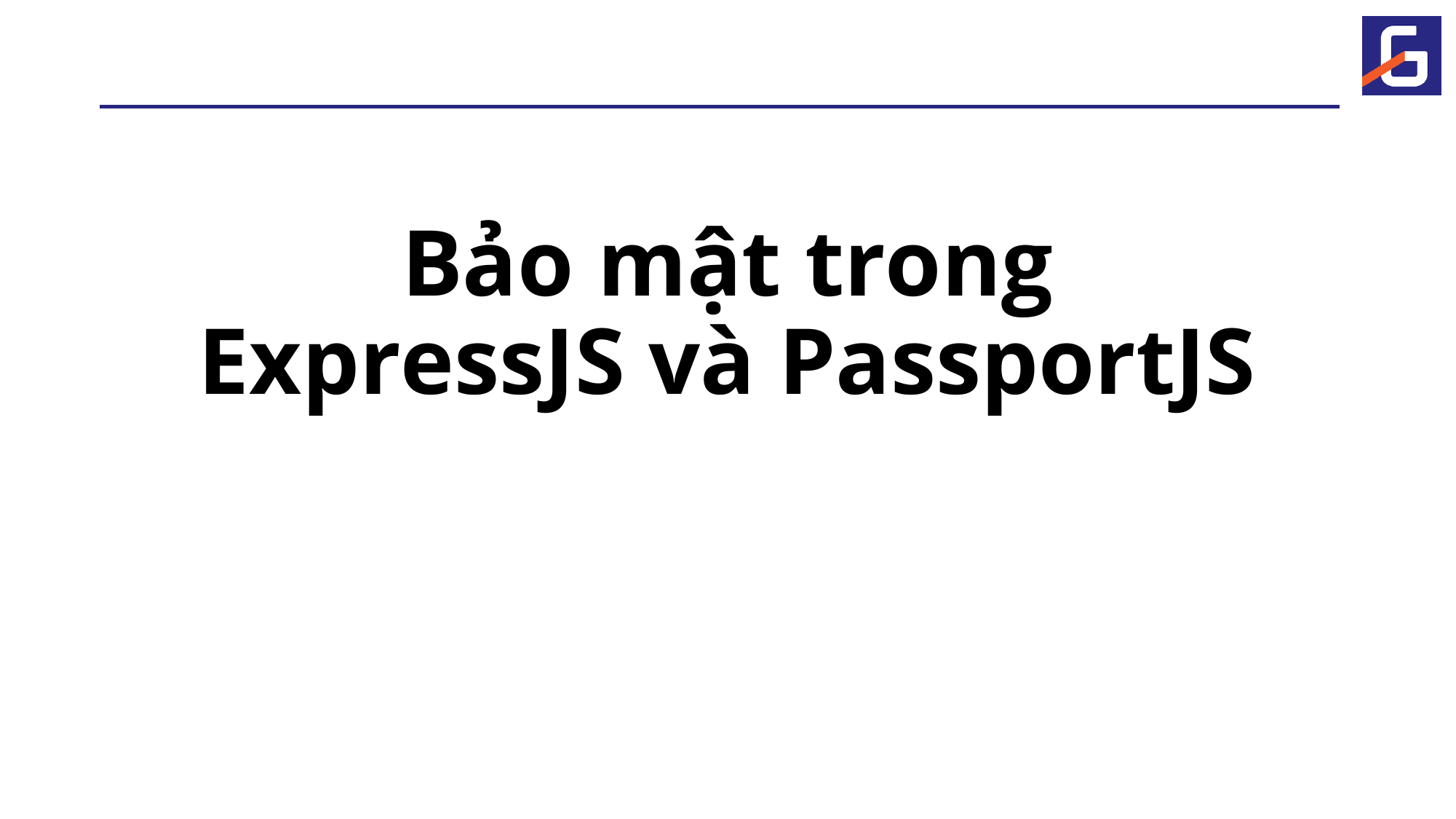

# Bảo mật trong ExpressJS và PassportJS